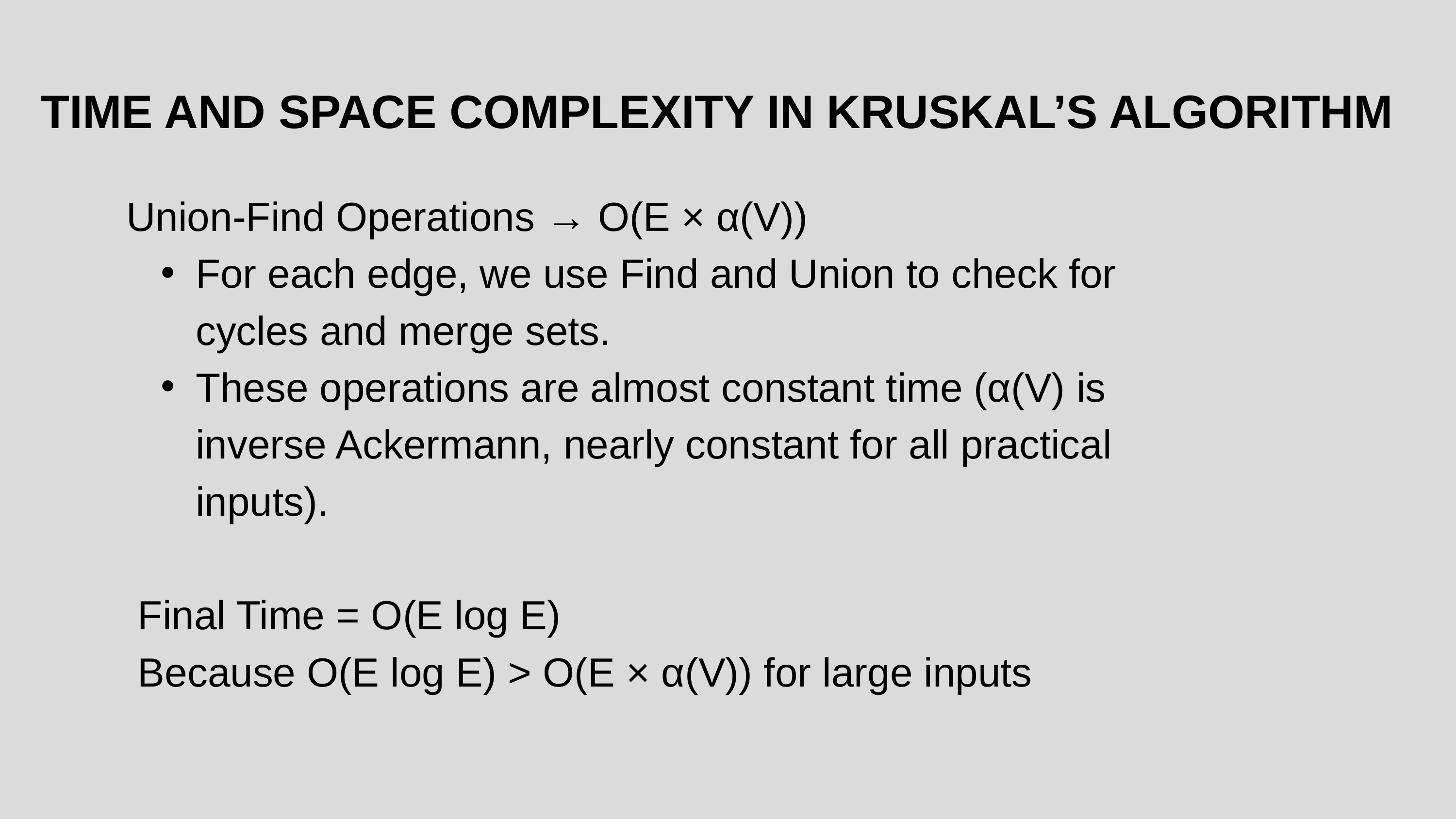

TIME AND SPACE COMPLEXITY IN KRUSKAL’S ALGORITHM
Union-Find Operations → O(E × α(V))
For each edge, we use Find and Union to check for cycles and merge sets.
These operations are almost constant time (α(V) is inverse Ackermann, nearly constant for all practical inputs).

 Final Time = O(E log E)
 Because O(E log E) > O(E × α(V)) for large inputs